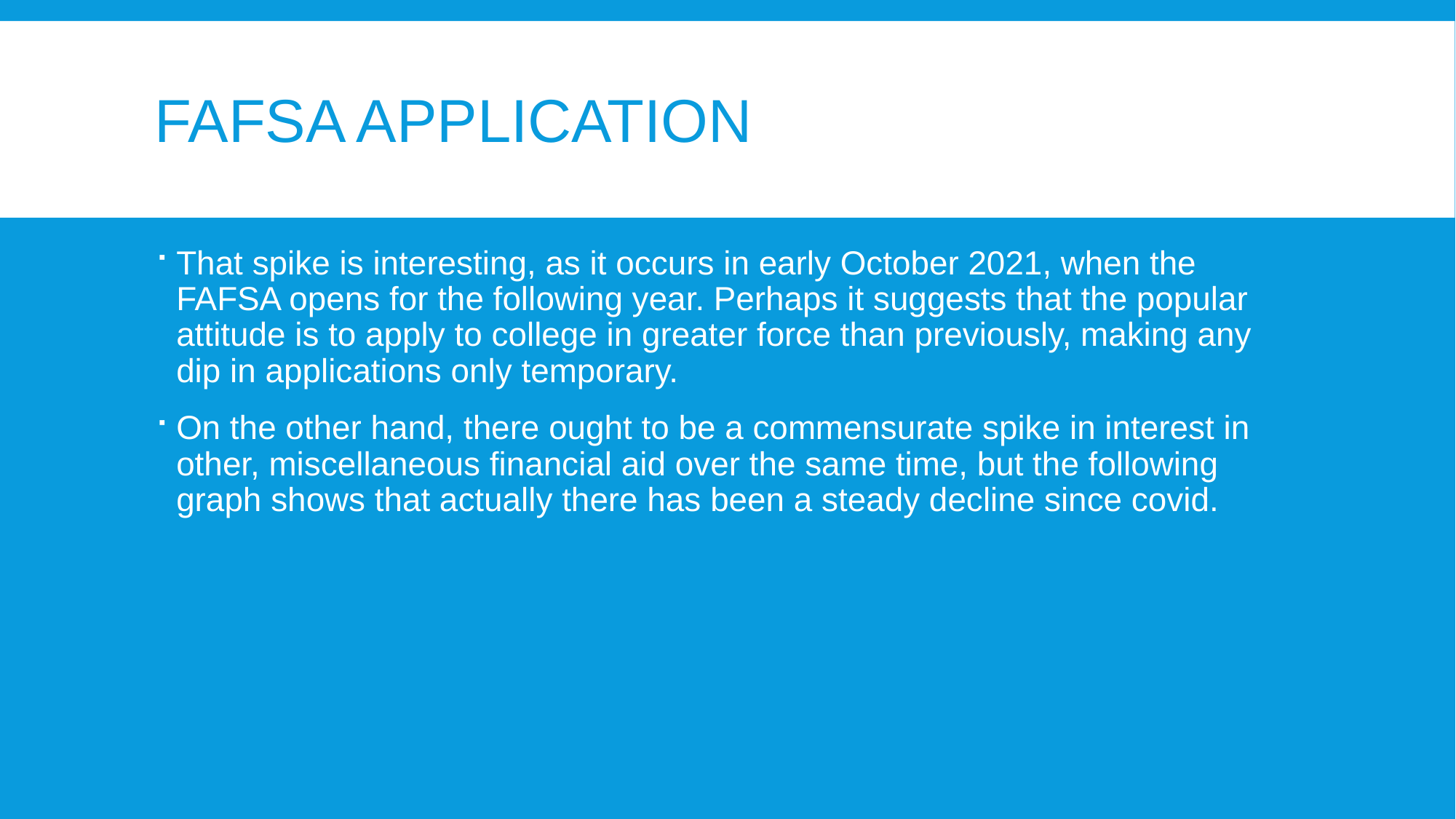

# FAFSA application
That spike is interesting, as it occurs in early October 2021, when the FAFSA opens for the following year. Perhaps it suggests that the popular attitude is to apply to college in greater force than previously, making any dip in applications only temporary.
On the other hand, there ought to be a commensurate spike in interest in other, miscellaneous financial aid over the same time, but the following graph shows that actually there has been a steady decline since covid.